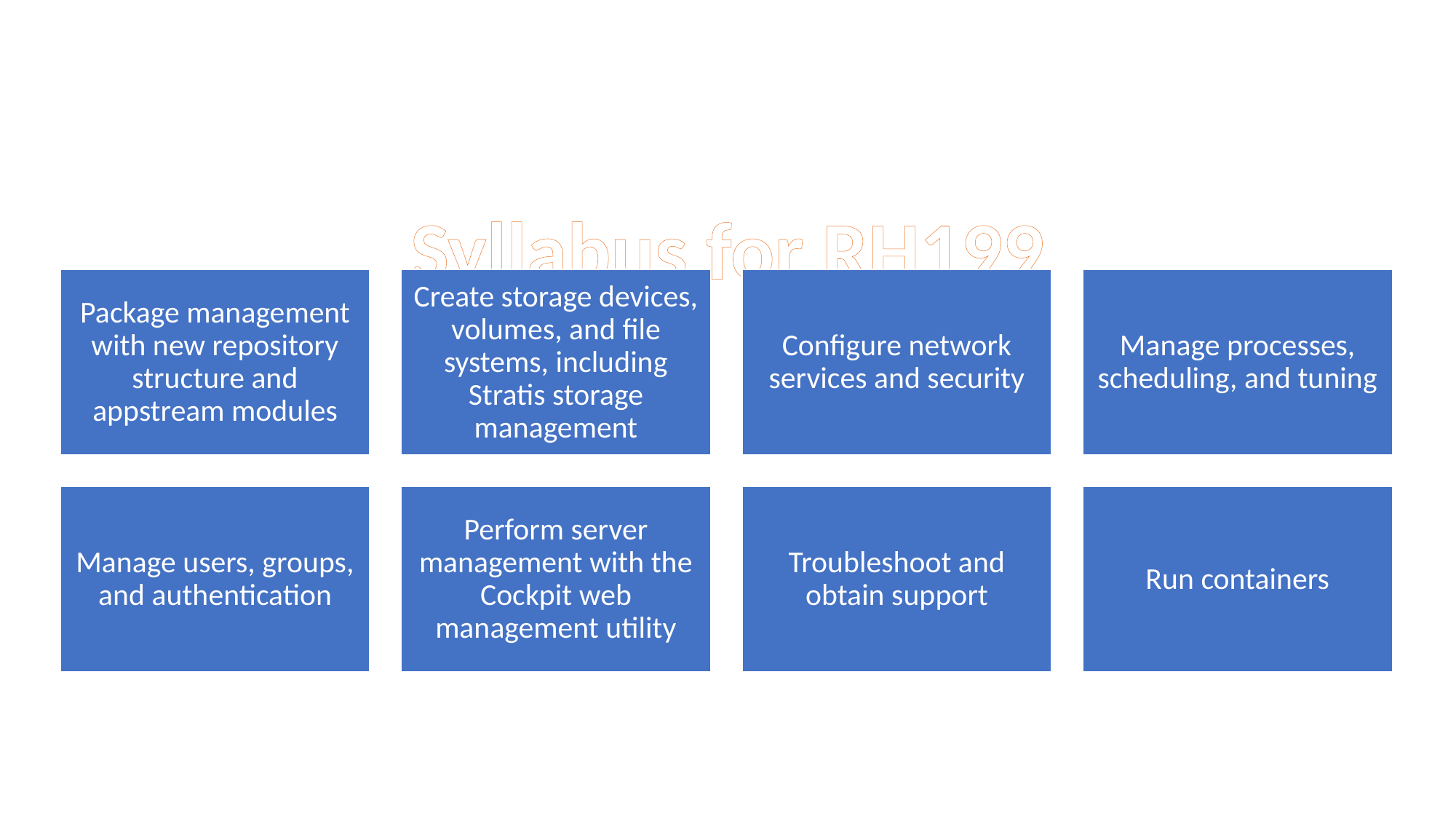

Syllabus for RH199
Start with thm basic Linux course called Red Hat Enterprise Linux Technical Overview (RH024)
This is not a Certification course, but it has a syllabus that you can follow as an absolute beginner
So, you do not get any certificate for completing it but you do learn most of the Linux basics

Package management with new repository structure and appstream modules
Create storage devices, volumes, and file systems, including Stratis storage management
Configure network services and security
Manage processes, scheduling, and tuning
Manage users, groups, and authentication
Perform server management with the Cockpit web management utility
Troubleshoot and obtain support
Run containers